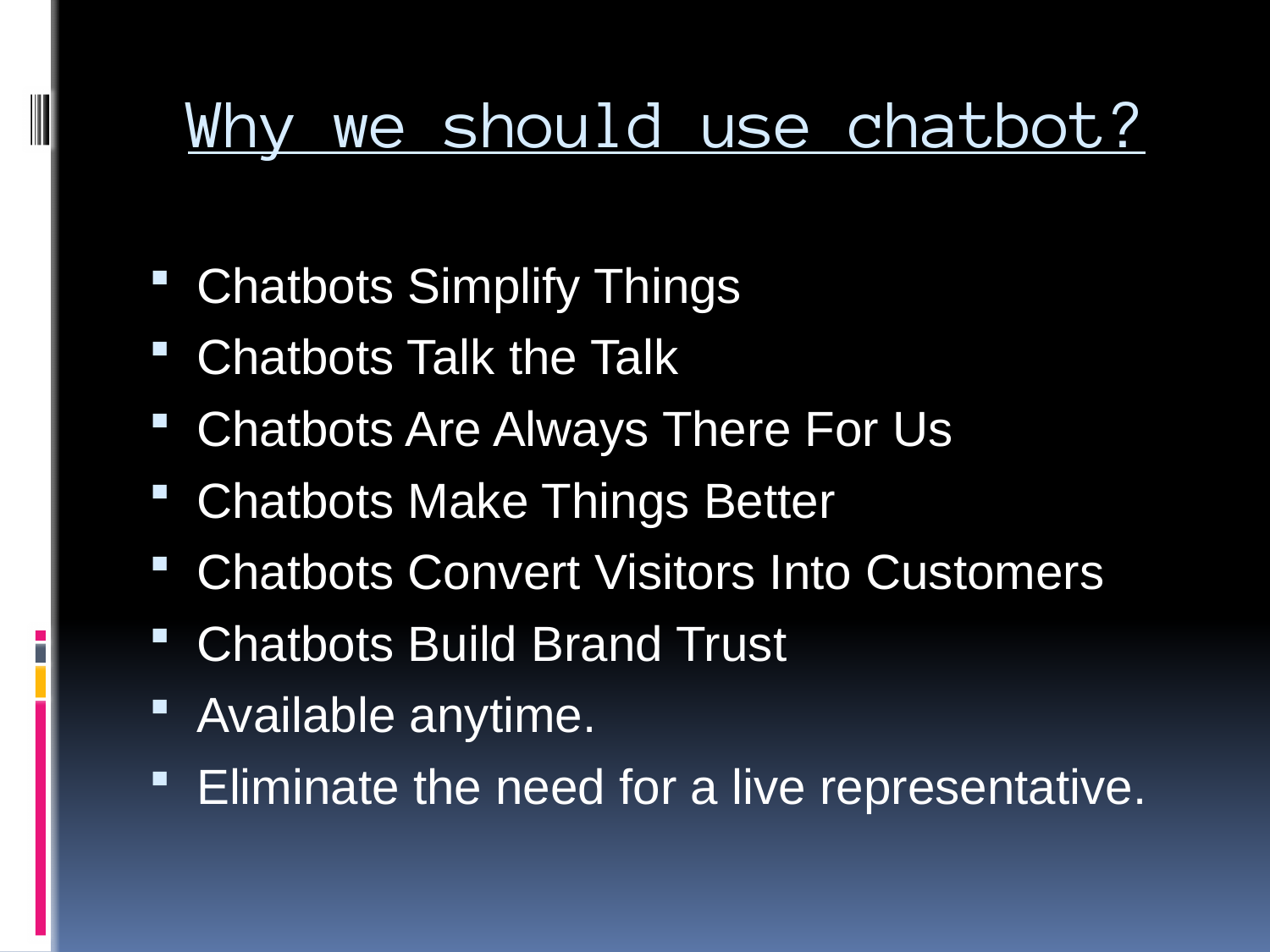

# Why we should use chatbot?
Chatbots Simplify Things
Chatbots Talk the Talk
Chatbots Are Always There For Us
Chatbots Make Things Better
Chatbots Convert Visitors Into Customers
Chatbots Build Brand Trust
Available anytime.
Eliminate the need for a live representative.